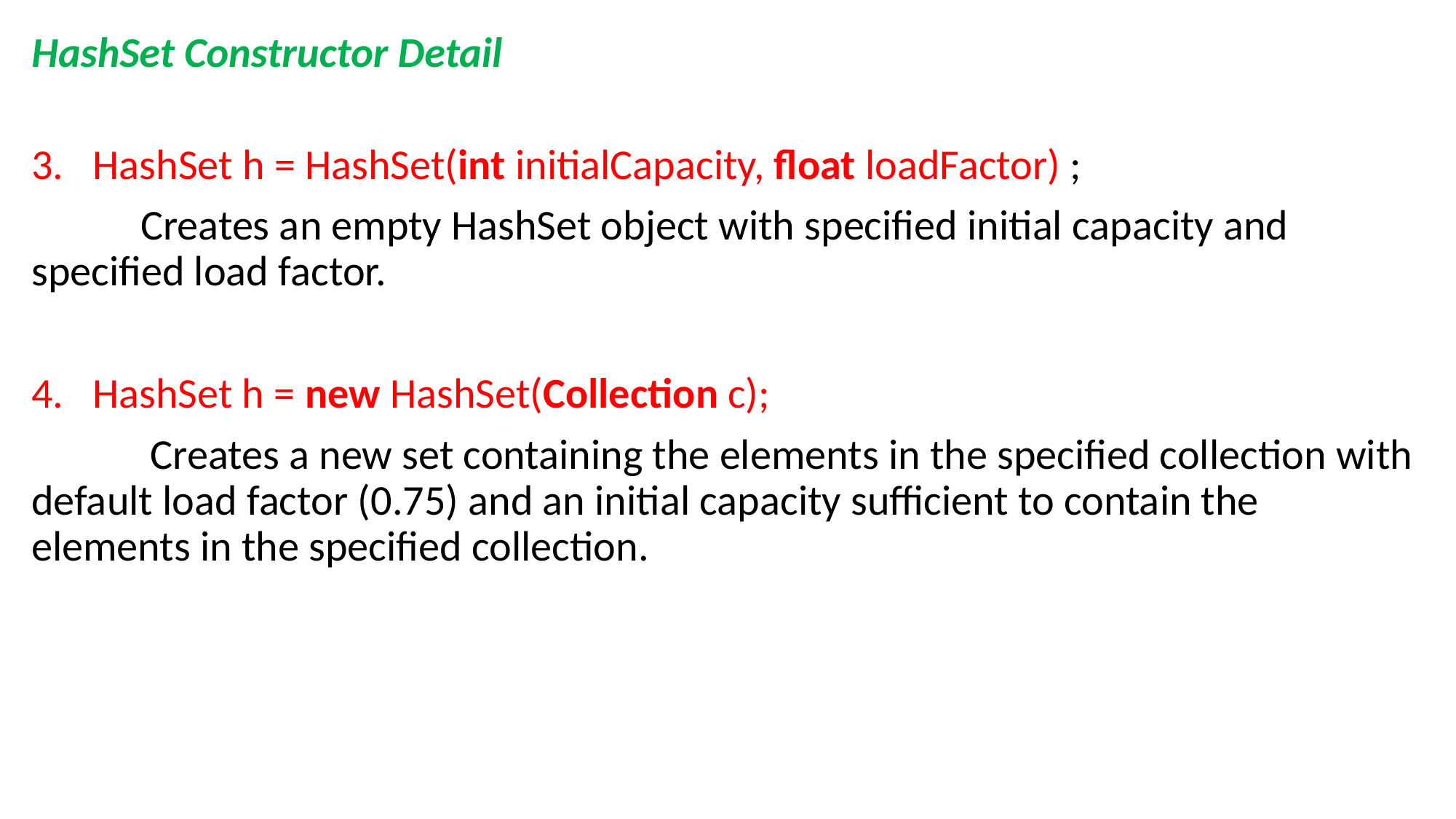

HashSet Constructor Detail
HashSet h = HashSet(int initialCapacity, float loadFactor) ;
	Creates an empty HashSet object with specified initial capacity and specified load factor.

4.   HashSet h = new HashSet(Collection c);
	 Creates a new set containing the elements in the specified collection with default load factor (0.75) and an initial capacity sufficient to contain the elements in the specified collection.